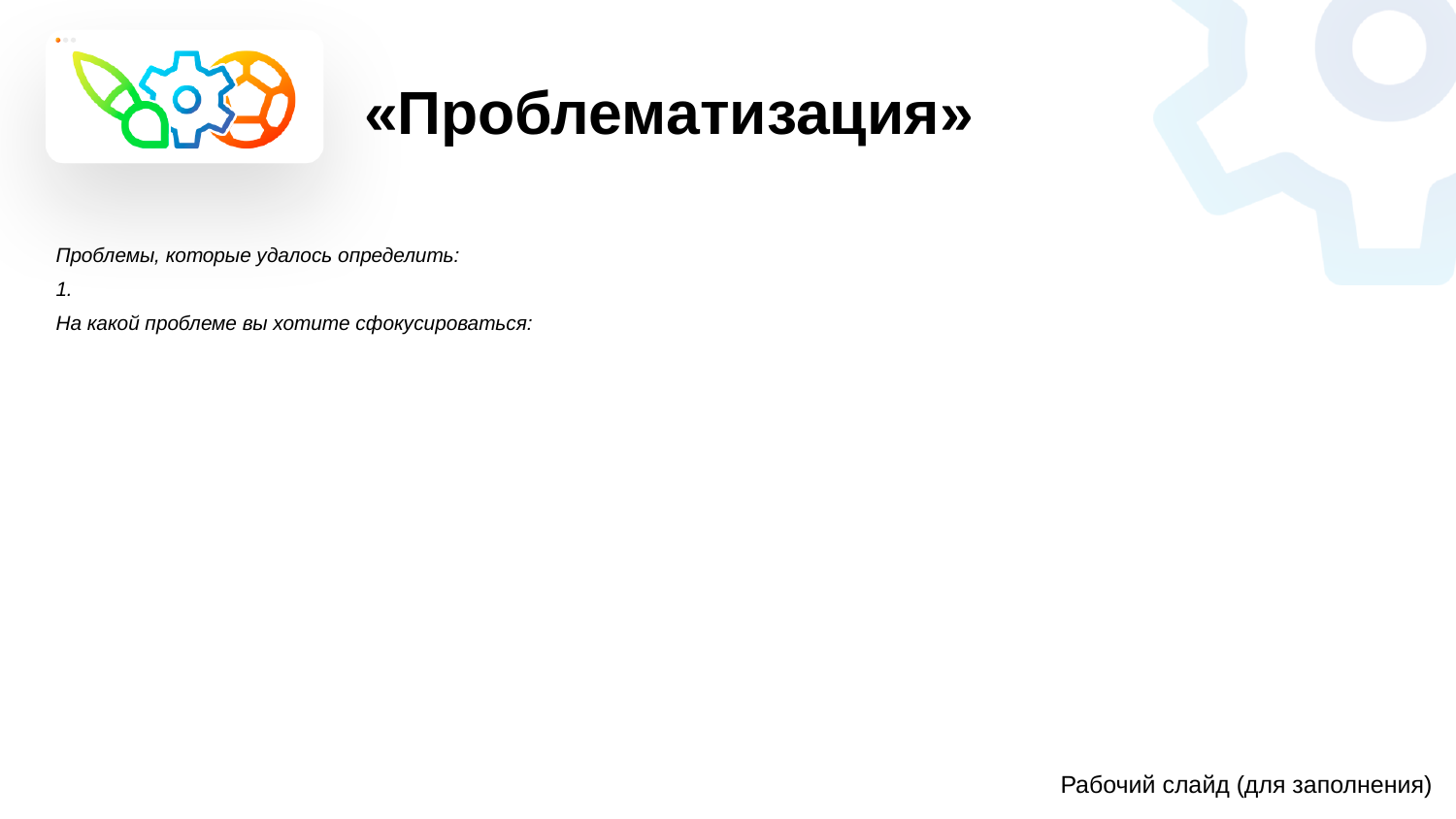

«Проблематизация»
Проблемы, которые удалось определить:
1.
На какой проблеме вы хотите сфокусироваться:

Рабочий слайд (для заполнения)